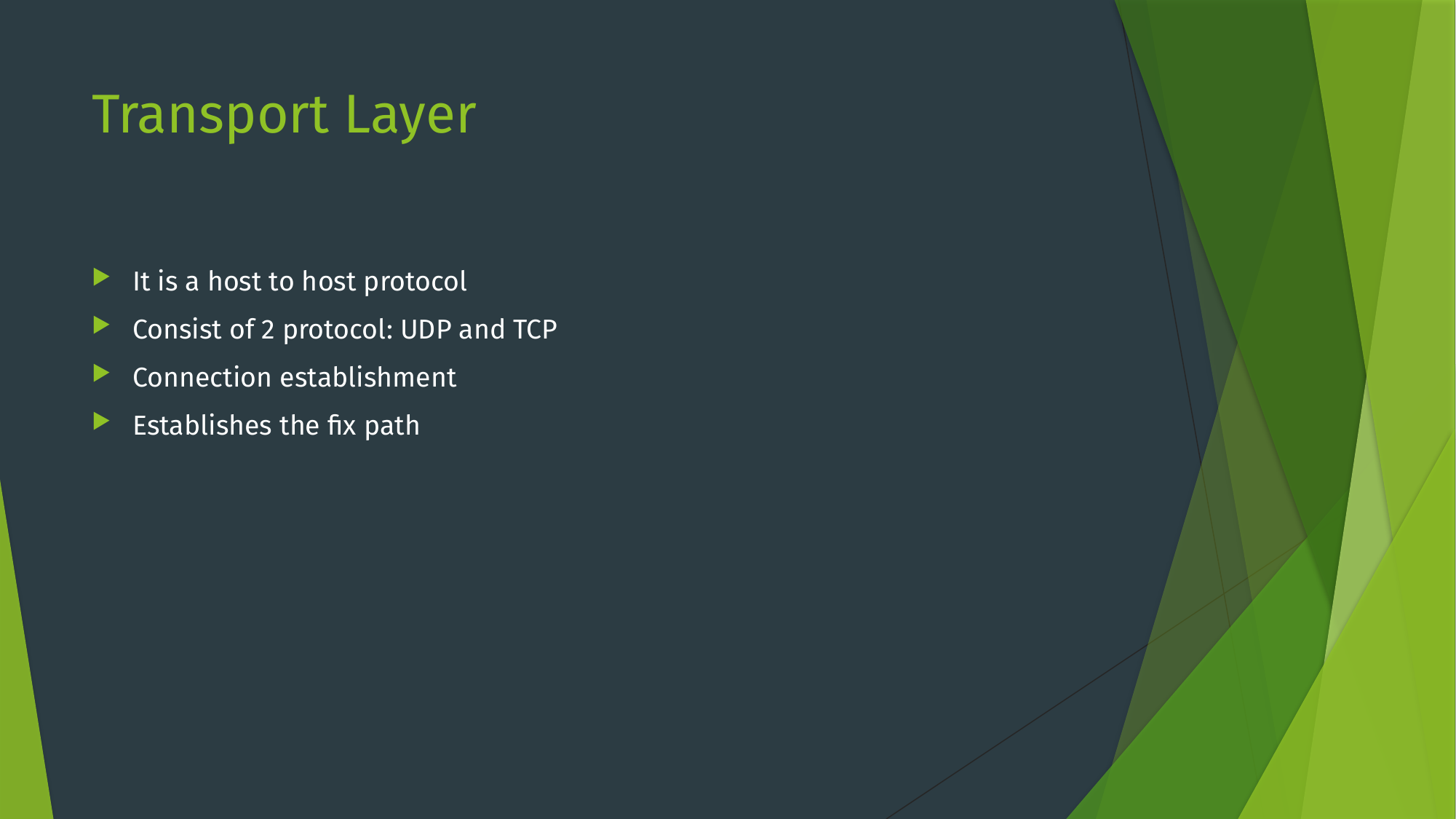

# Transport Layer
It is a host to host protocol
Consist of 2 protocol: UDP and TCP
Connection establishment
Establishes the fix path